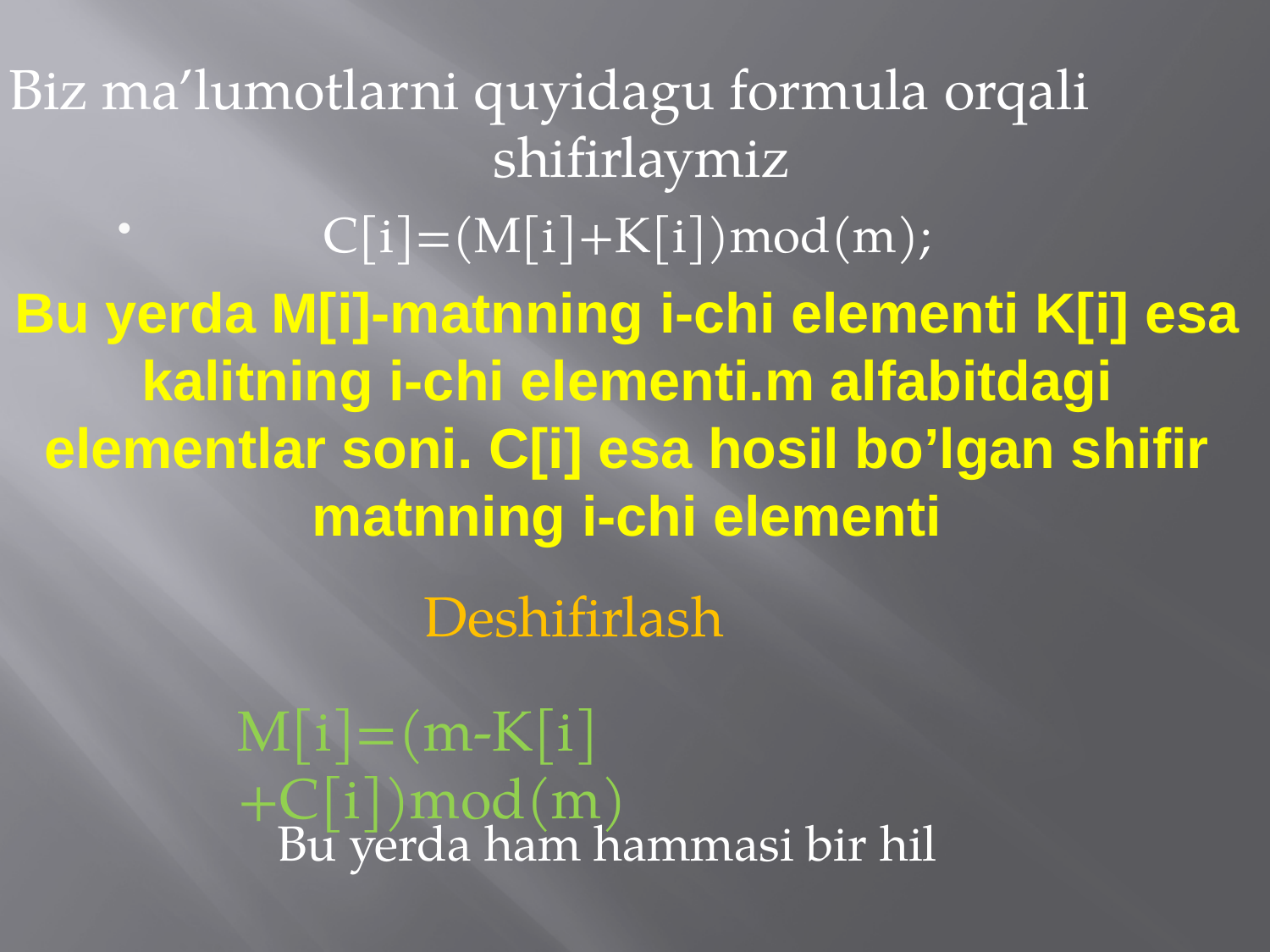

Biz ma’lumotlarni quyidagu formula orqali              shifirlaymiz
            C[i]=(M[i]+K[i])mod(m);
# Bu yerda M[i]-matnning i-chi elementi K[i] esa kalitning i-chi elementi.m alfabitdagi elementlar soni. C[i] esa hosil bo’lgan shifir matnning i-chi elementi
       Deshifirlash
M[i]=(m-K[i]+C[i])mod(m)
Bu yerda ham hammasi bir hil